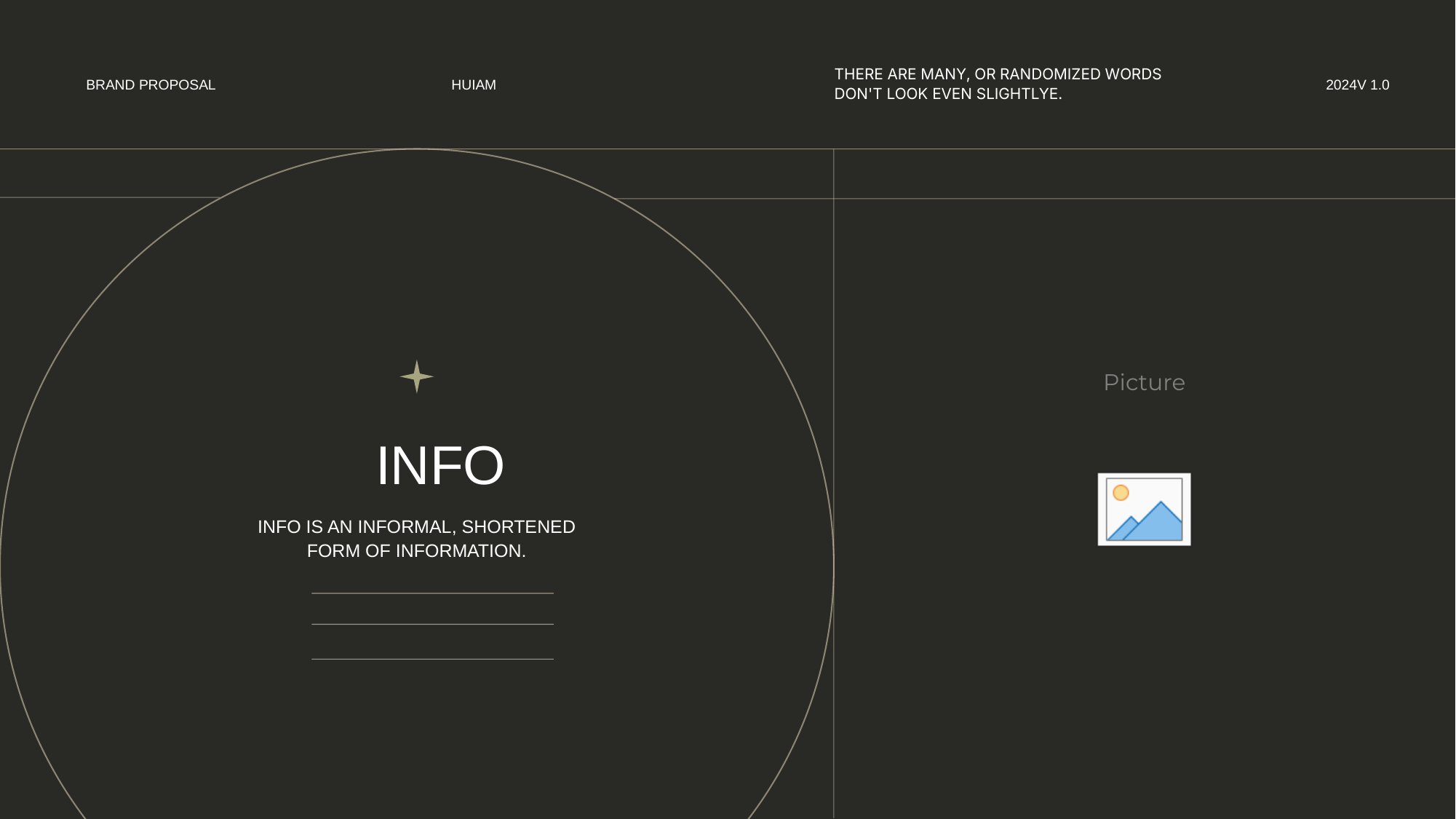

THERE ARE MANY, OR RANDOMIZED WORDS DON'T LOOK EVEN SLIGHTLYE.
BRAND PROPOSAL
HUIAM
2024V 1.0

INFO
INFO IS AN INFORMAL, SHORTENED FORM OF INFORMATION.